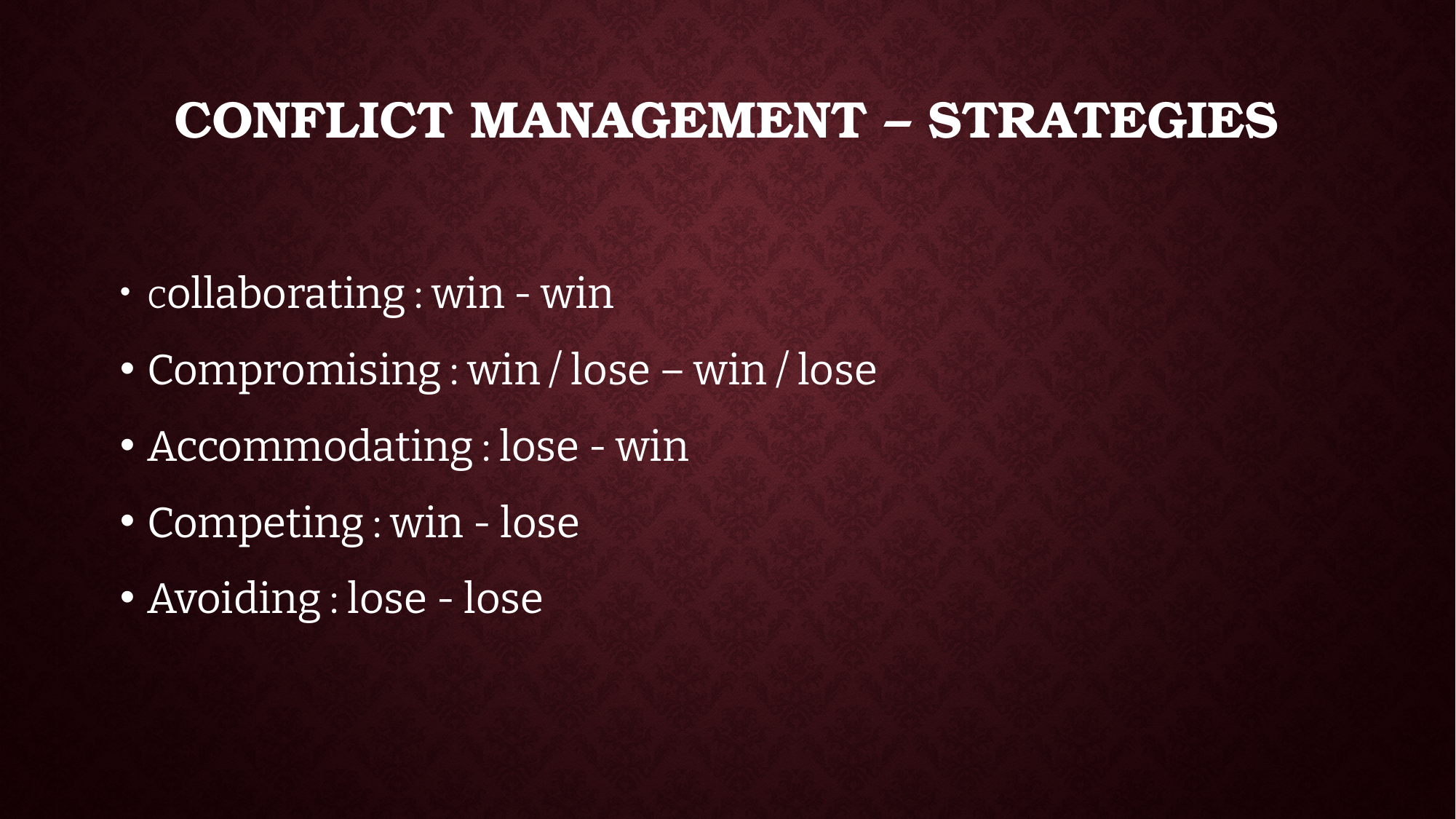

# Conflict management – strategies
Collaborating : win - win
Compromising : win / lose – win / lose
Accommodating : lose - win
Competing : win - lose
Avoiding : lose - lose